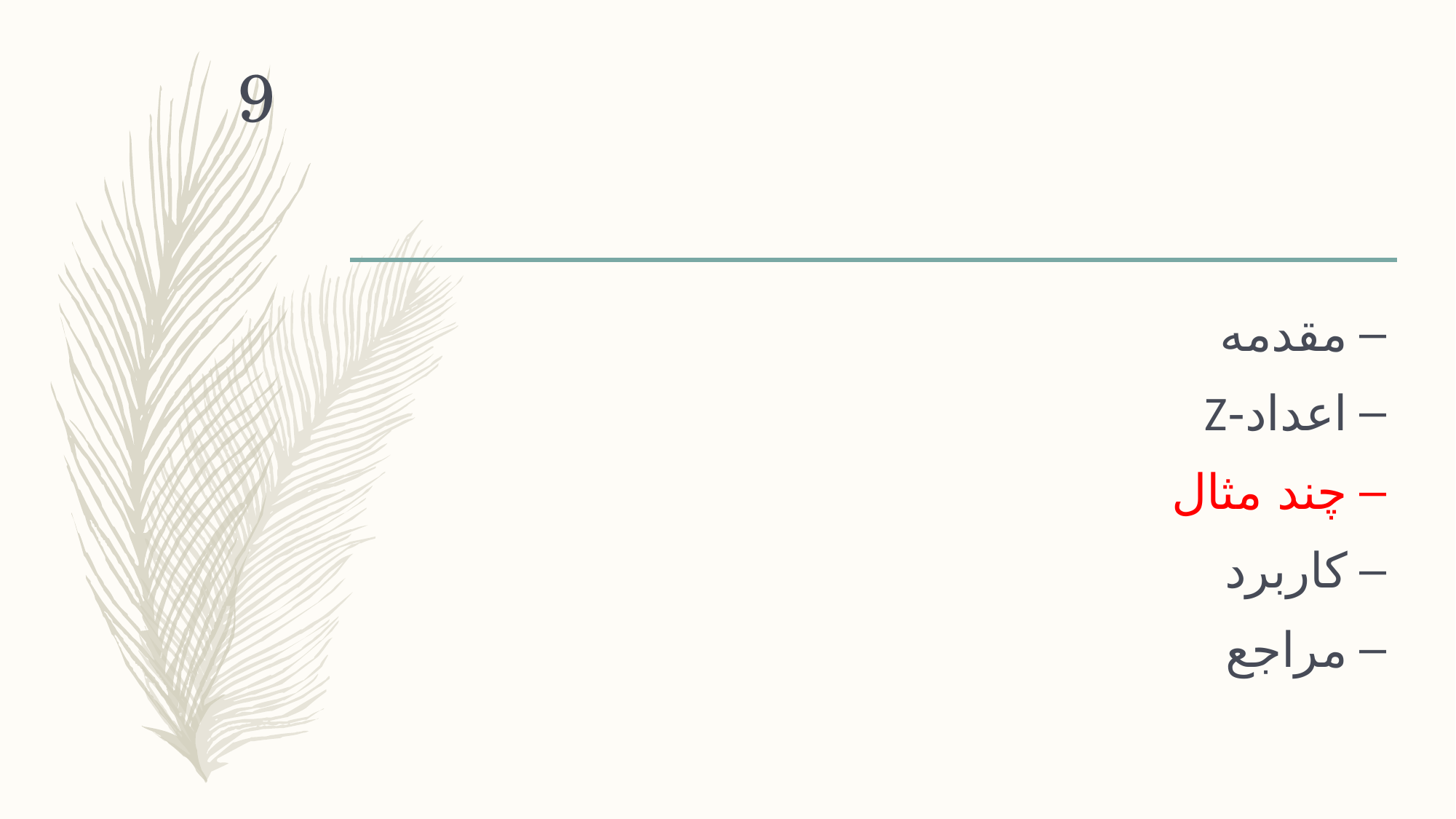

#
9
مقدمه
اعداد-Z
چند مثال
کاربرد
مراجع